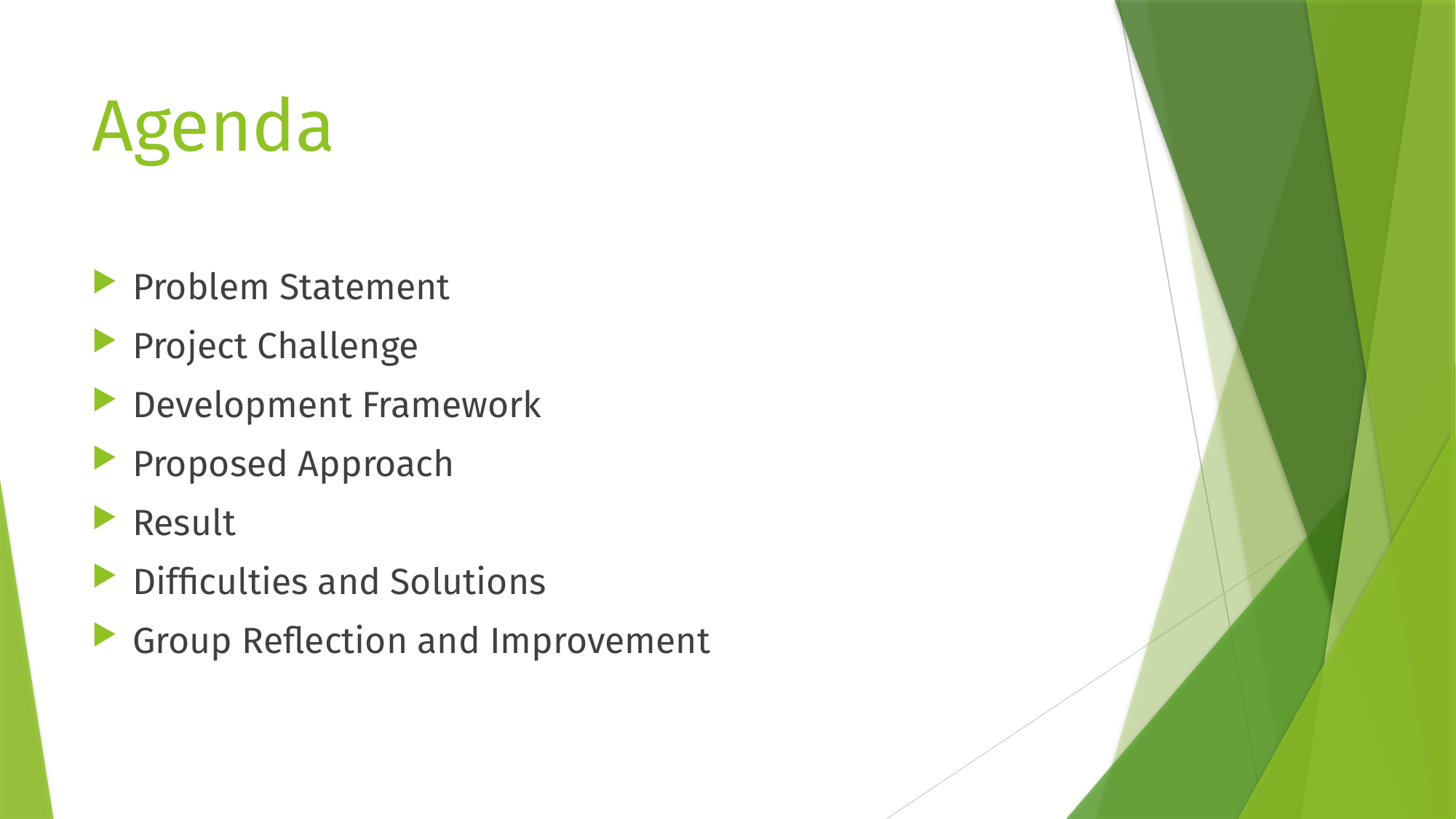

# Agenda
Problem Statement
Project Challenge
Development Framework
Proposed Approach
Result
Difficulties and Solutions
Group Reflection and Improvement